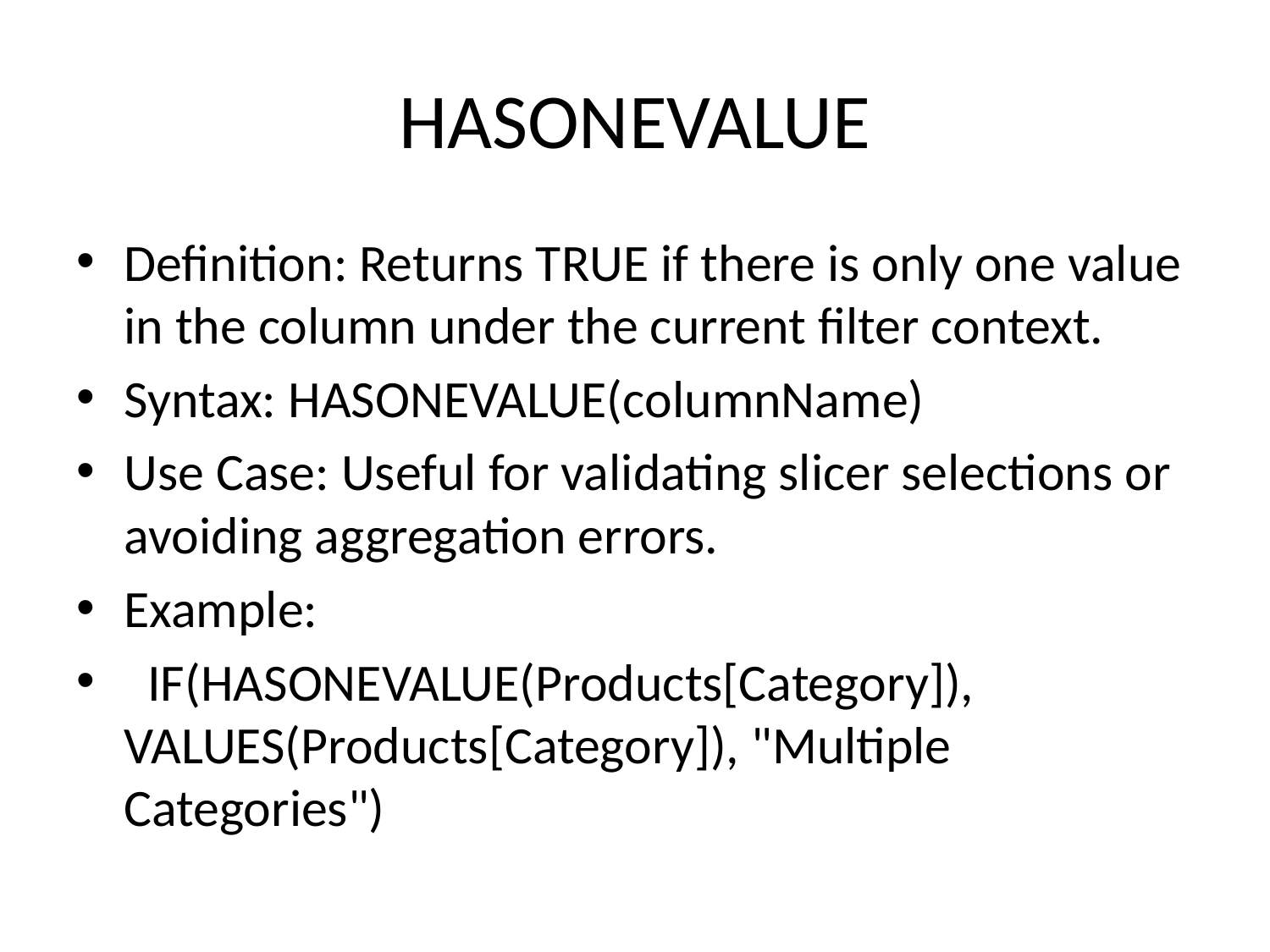

# HASONEVALUE
Definition: Returns TRUE if there is only one value in the column under the current filter context.
Syntax: HASONEVALUE(columnName)
Use Case: Useful for validating slicer selections or avoiding aggregation errors.
Example:
  IF(HASONEVALUE(Products[Category]), VALUES(Products[Category]), "Multiple Categories")